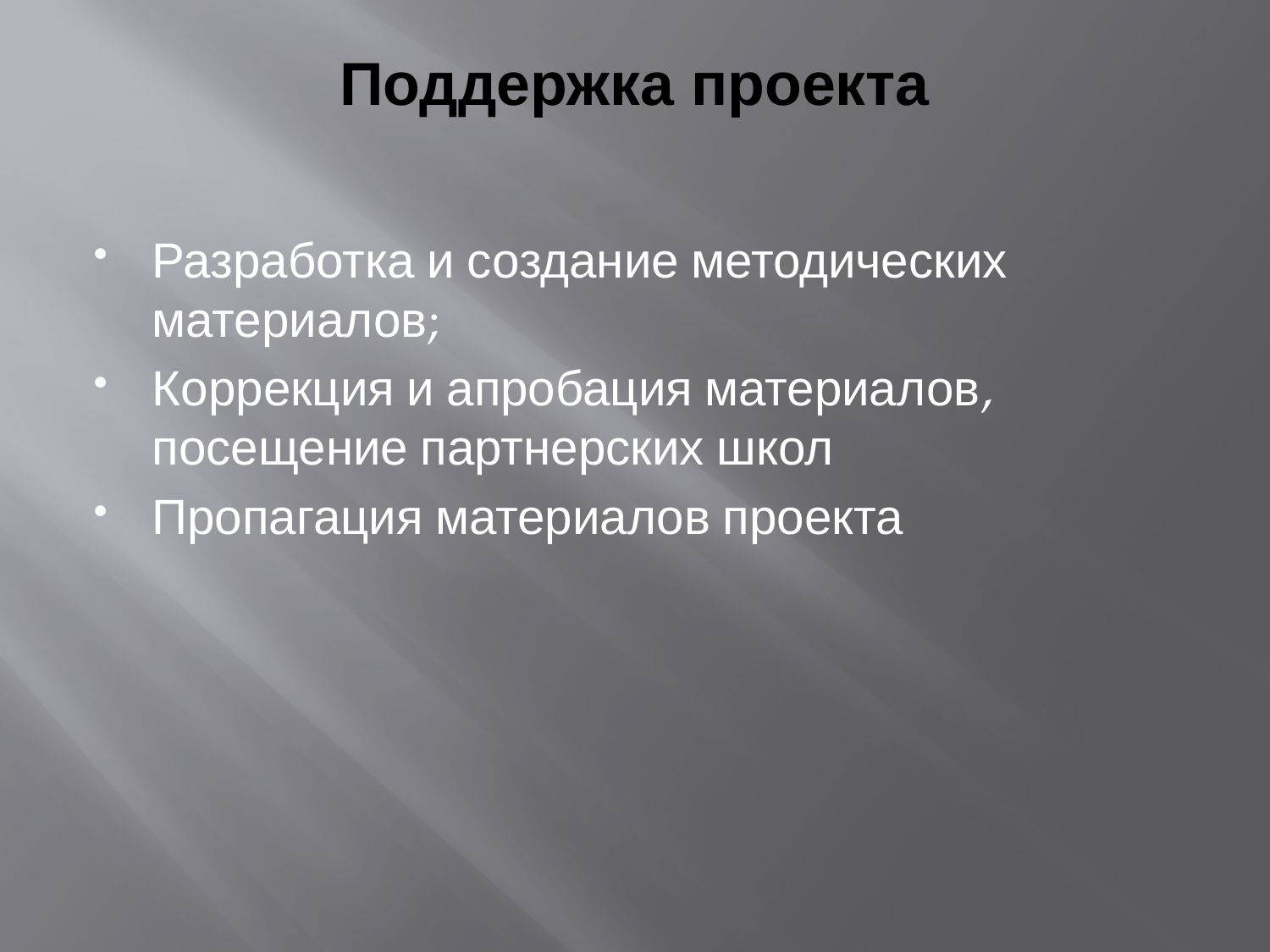

# Поддержка проекта
Разработка и создание методических материалов;
Коррекция и апробация материалов, посещение партнерских школ
Пропагация материалов проекта